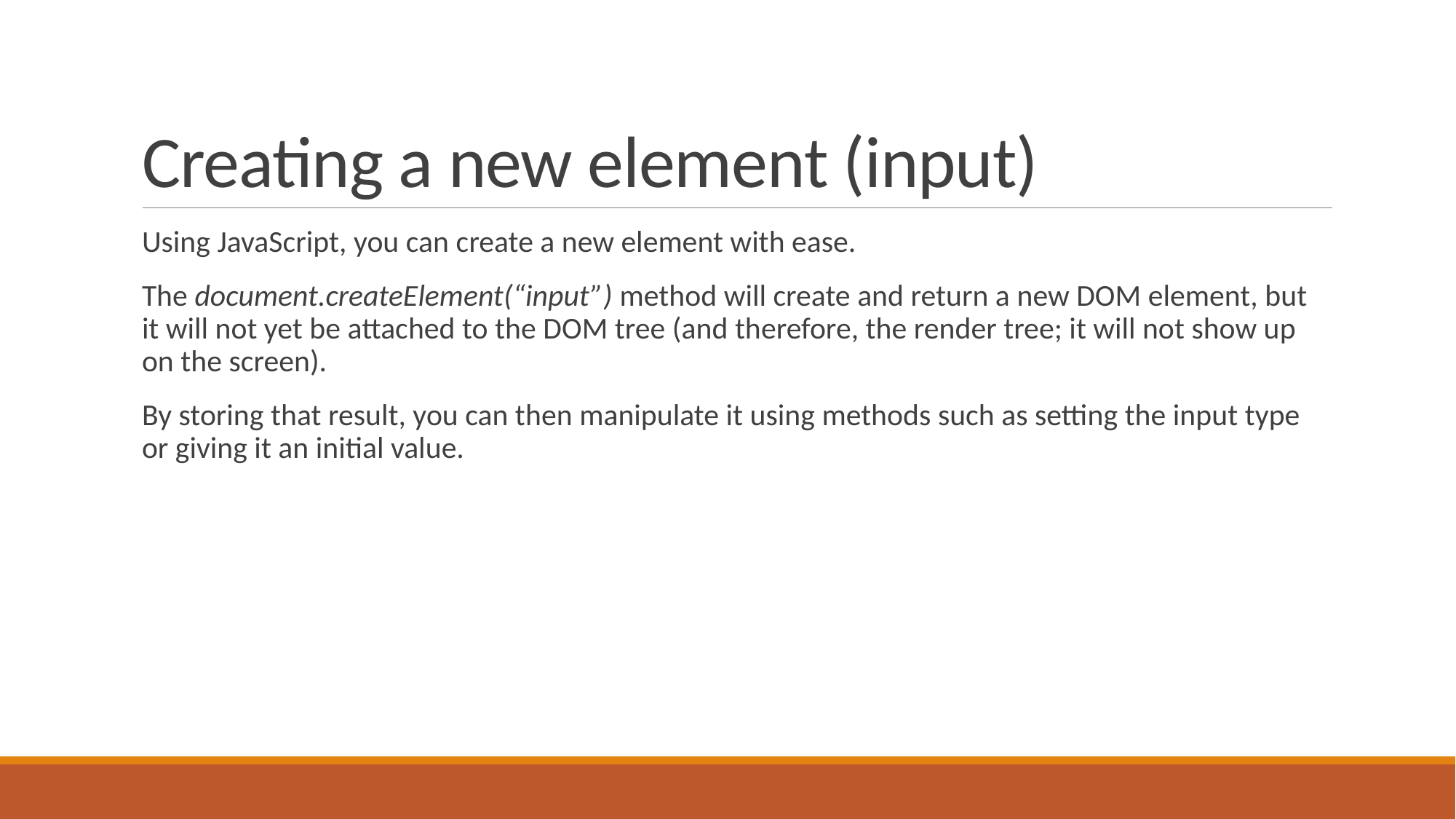

# Creating a new element (input)
Using JavaScript, you can create a new element with ease.
The document.createElement(“input”) method will create and return a new DOM element, but it will not yet be attached to the DOM tree (and therefore, the render tree; it will not show up on the screen).
By storing that result, you can then manipulate it using methods such as setting the input type or giving it an initial value.